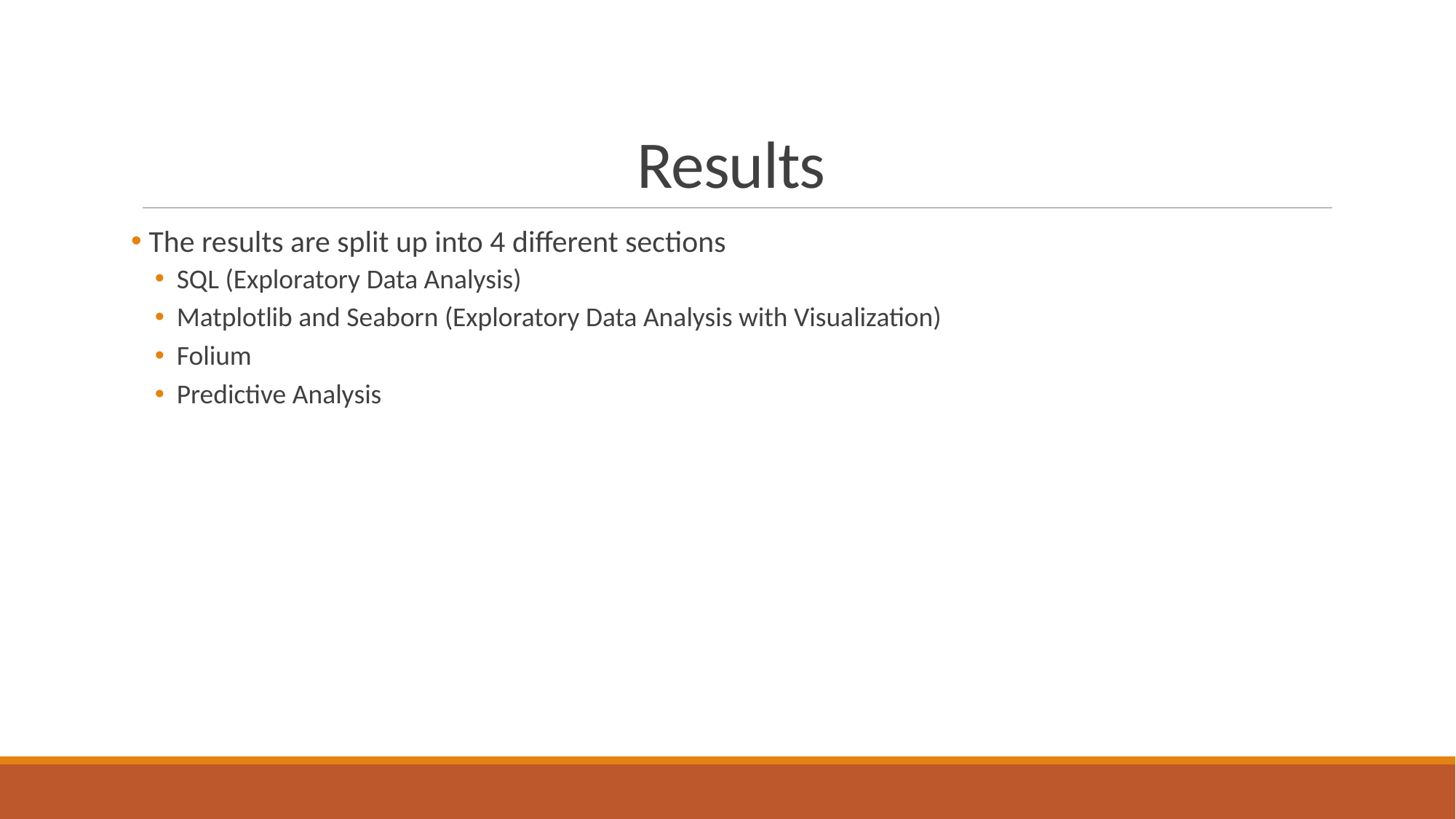

# Results
 The results are split up into 4 different sections
SQL (Exploratory Data Analysis)
Matplotlib and Seaborn (Exploratory Data Analysis with Visualization)
Folium
Predictive Analysis